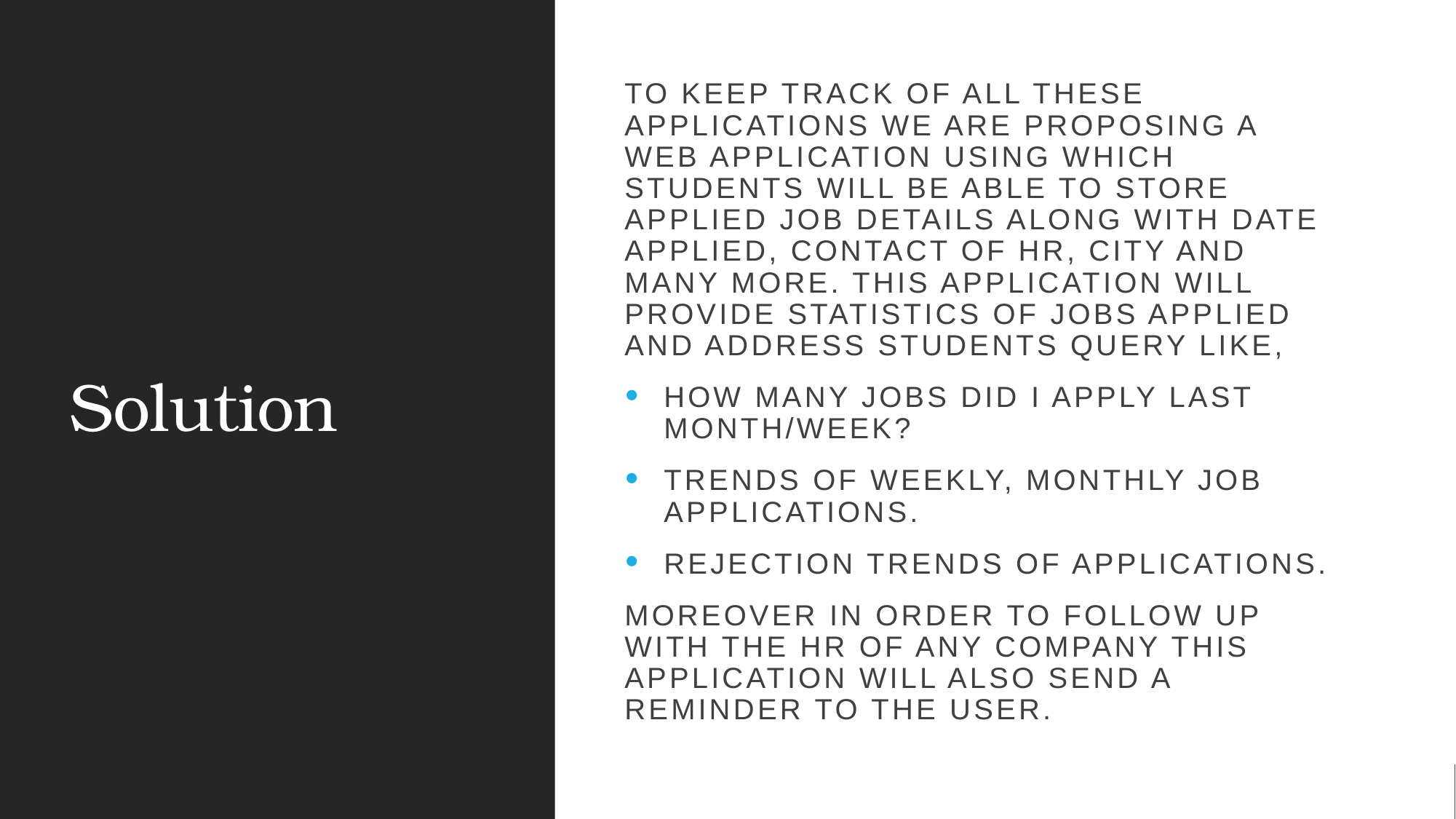

To keep track of all these applications we are proposing a web application using which students will be able to store applied job details along with date applied, contact of HR, city and many more. This application will provide statistics of jobs applied and address students query like,
How many jobs did I apply last month/week?
Trends of weekly, monthly job applications.
Rejection trends of applications.
Moreover In order to follow up with the HR of any company this application will also send a reminder to the user.
# Solution